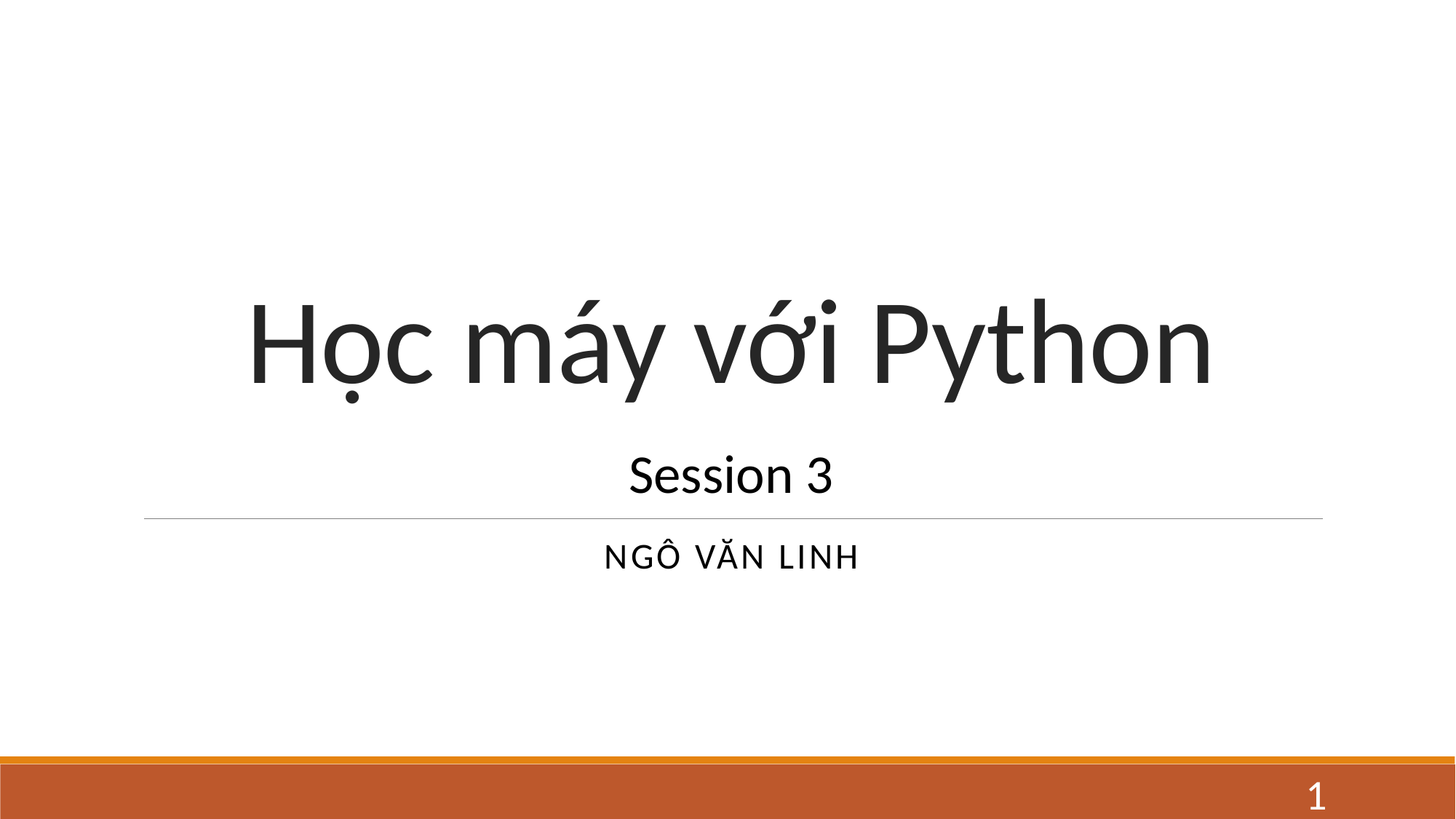

# Học máy với Python
Session 3
Ngô Văn Linh
1